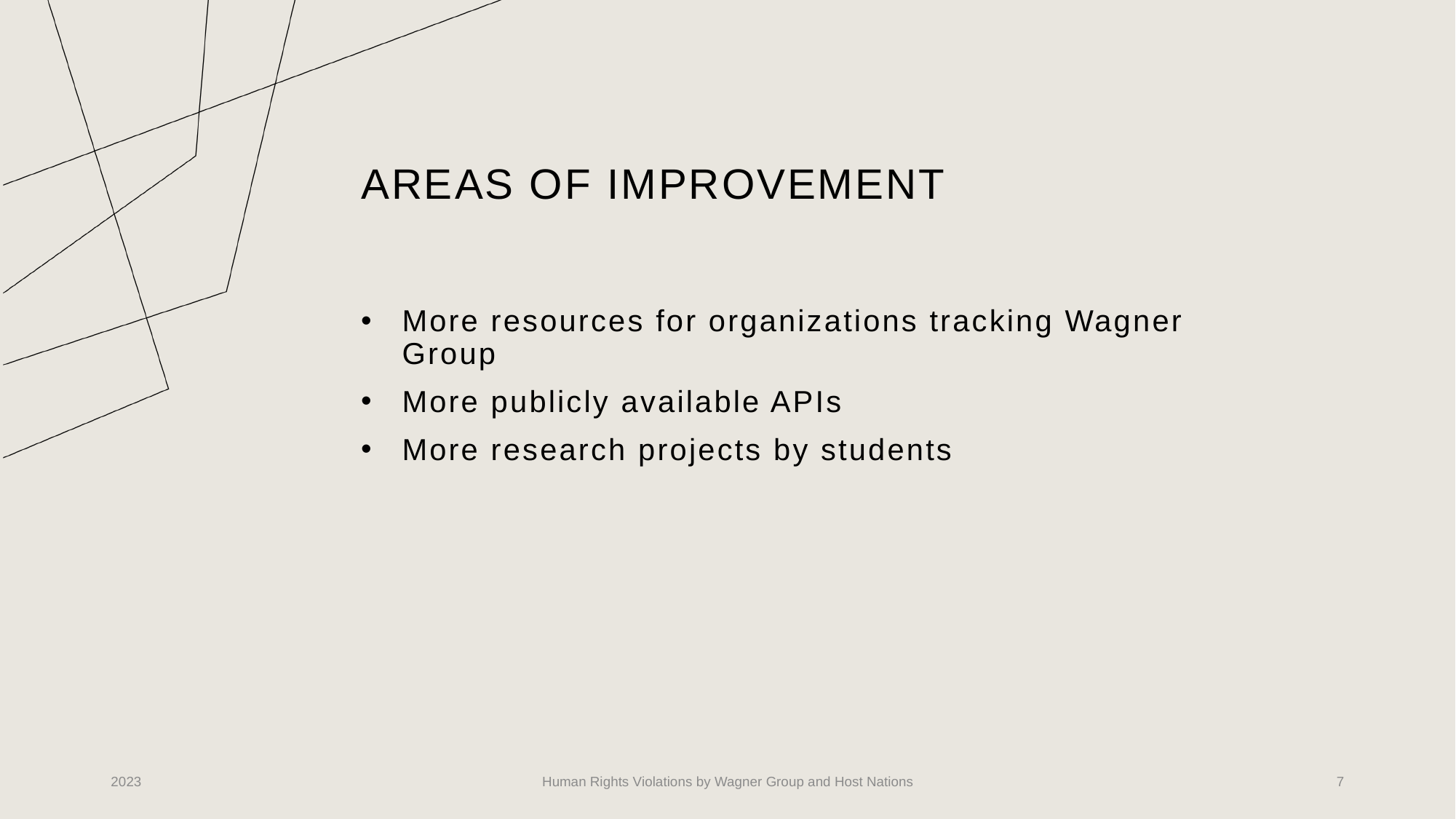

# AREAS of improvement
More resources for organizations tracking Wagner Group
More publicly available APIs
More research projects by students
2023
Human Rights Violations by Wagner Group and Host Nations
7